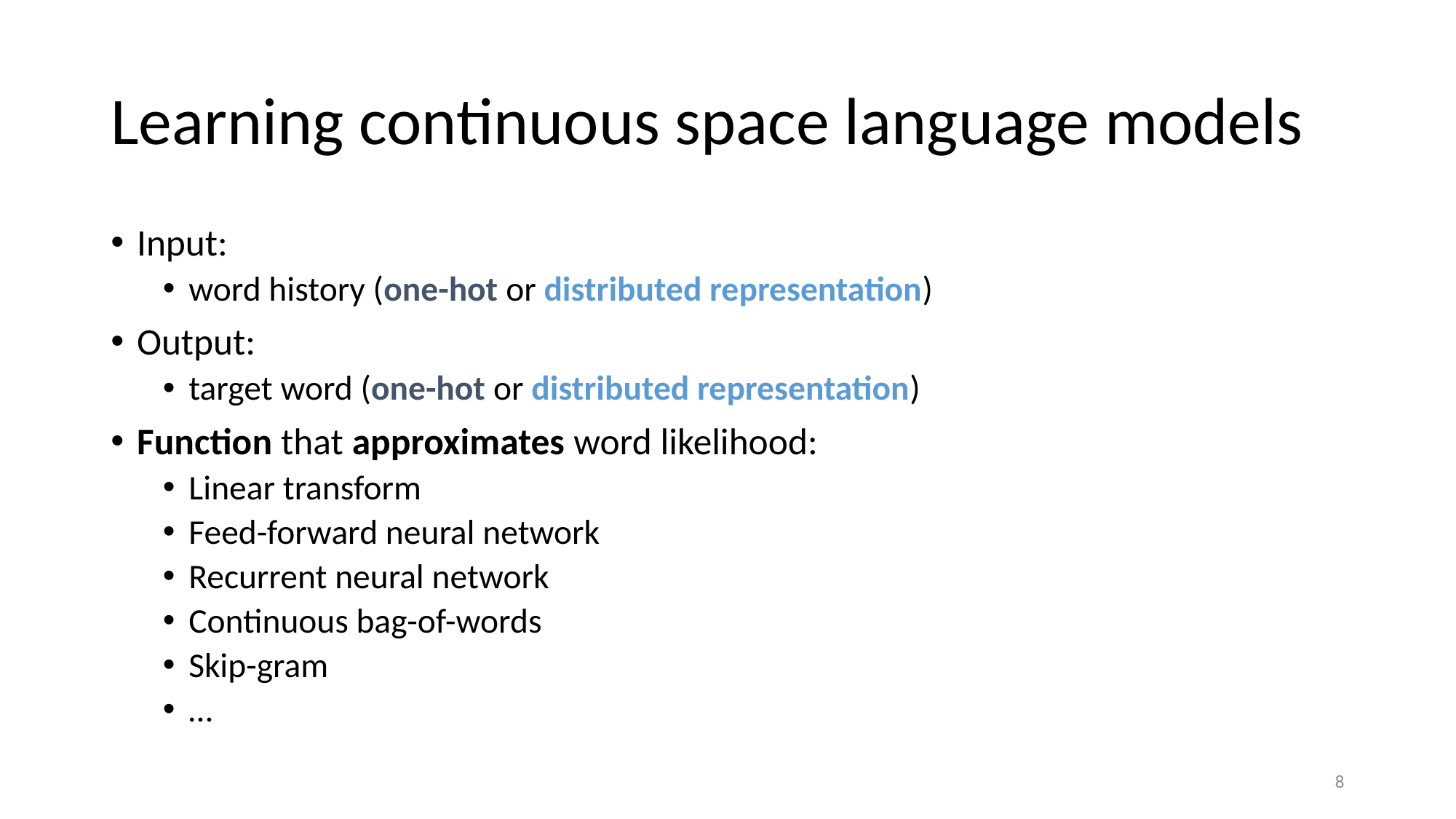

# Learning continuous space language models
Input:
word history (one-hot or distributed representation)
Output:
target word (one-hot or distributed representation)
Function that approximates word likelihood:
Linear transform
Feed-forward neural network
Recurrent neural network
Continuous bag-of-words
Skip-gram
…
8